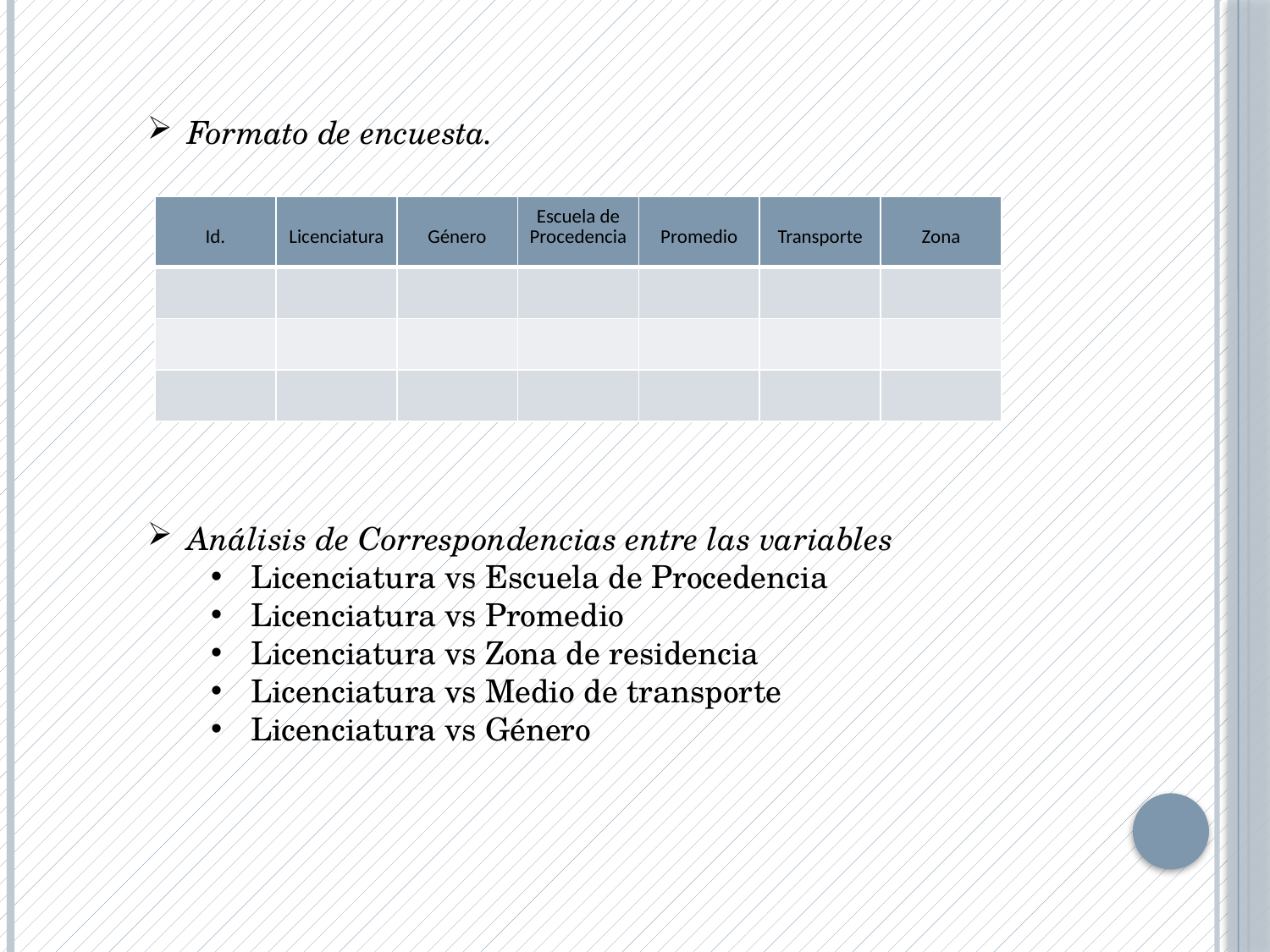

Formato de encuesta.

Análisis de Correspondencias entre las variables
Licenciatura vs Escuela de Procedencia
Licenciatura vs Promedio
Licenciatura vs Zona de residencia
Licenciatura vs Medio de transporte
Licenciatura vs Género

| Id. | Licenciatura | Género | Escuela de Procedencia | Promedio | Transporte | Zona |
| --- | --- | --- | --- | --- | --- | --- |
|  |  |  |  |  |  |  |
|  |  |  |  |  |  |  |
|  |  |  |  |  |  |  |